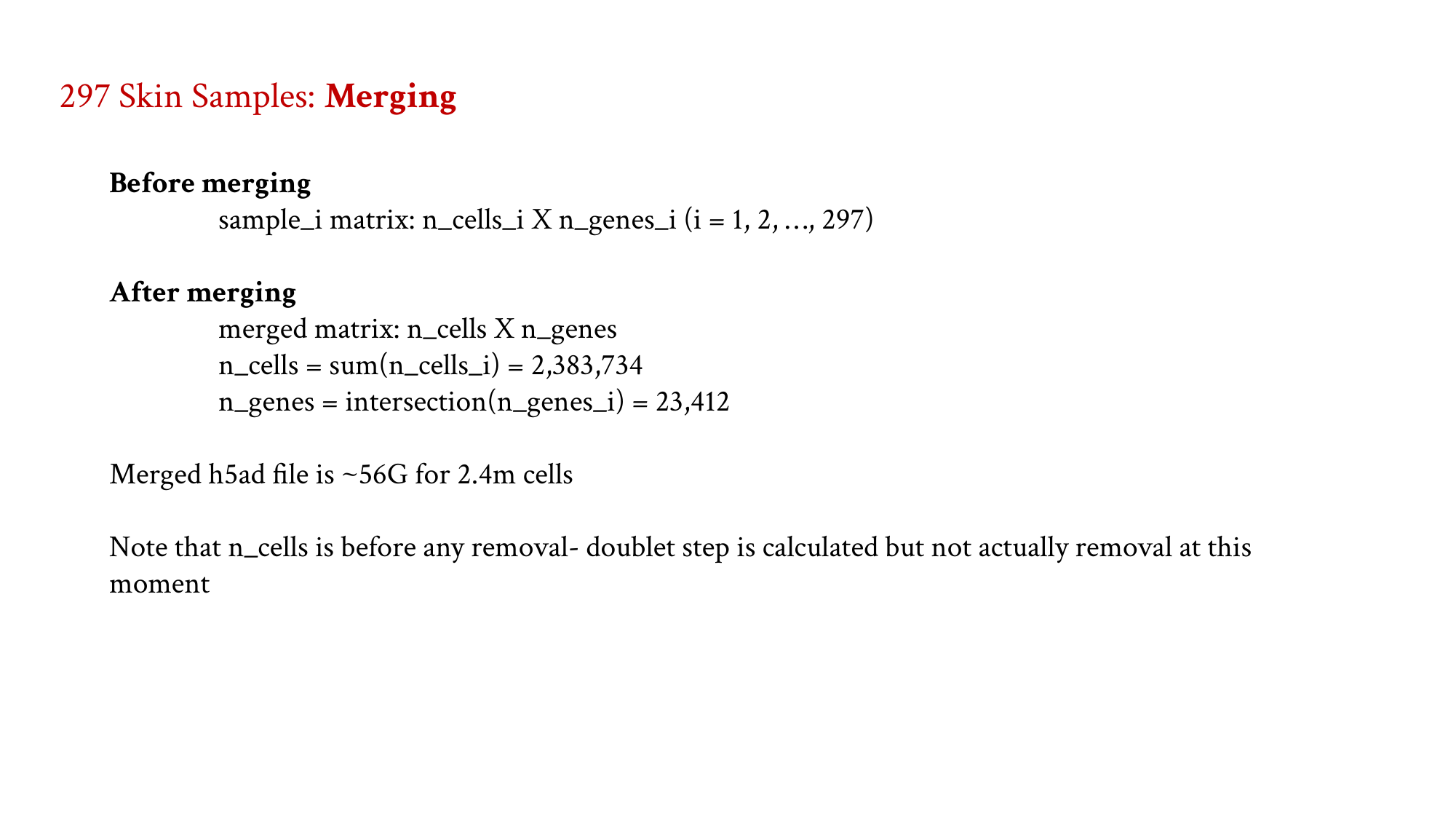

# 297 Skin Samples: Merging
Before merging
	sample_i matrix: n_cells_i X n_genes_i (i = 1, 2, …, 297)

After merging
	merged matrix: n_cells X n_genes
	n_cells = sum(n_cells_i) = 2,383,734
	n_genes = intersection(n_genes_i) = 23,412

Merged h5ad file is ~56G for 2.4m cells

Note that n_cells is before any removal- doublet step is calculated but not actually removal at this moment